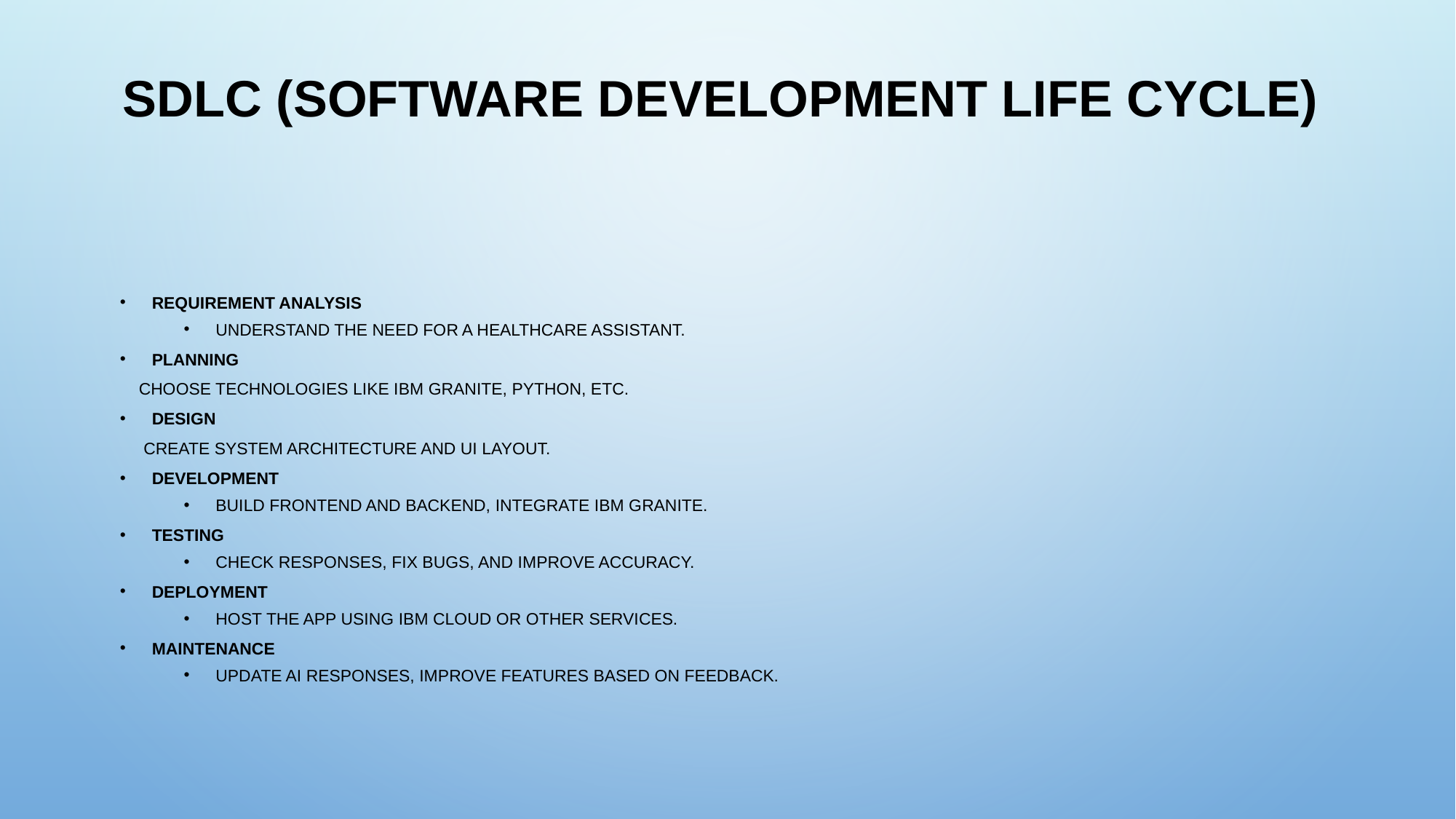

# SDLC (Software Development Life Cycle)
Requirement Analysis
Understand the need for a healthcare assistant.
Planning
    Choose technologies like IBM Granite, Python, etc.
Design
     Create system architecture and UI layout.
Development
Build frontend and backend, integrate IBM Granite.
Testing
Check responses, fix bugs, and improve accuracy.
Deployment
Host the app using IBM Cloud or other services.
Maintenance
Update AI responses, improve features based on feedback.